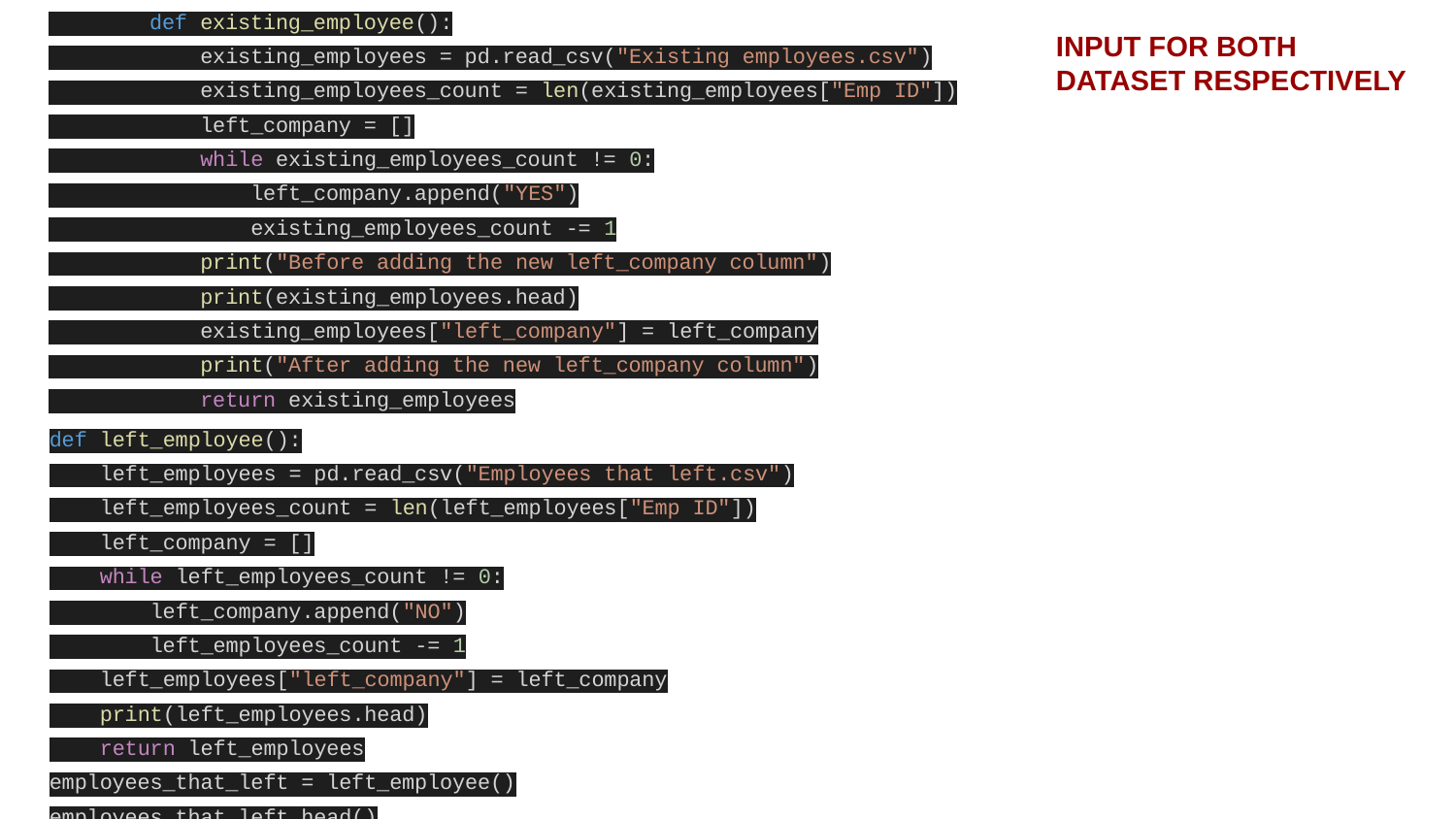

def existing_employee():
            existing_employees = pd.read_csv("Existing employees.csv")
            existing_employees_count = len(existing_employees["Emp ID"])
            left_company = []
            while existing_employees_count != 0:
                left_company.append("YES")
                existing_employees_count -= 1
            print("Before adding the new left_company column")
            print(existing_employees.head)
            existing_employees["left_company"] = left_company
            print("After adding the new left_company column")
            return existing_employees
INPUT FOR BOTH DATASET RESPECTIVELY
def left_employee():
    left_employees = pd.read_csv("Employees that left.csv")
    left_employees_count = len(left_employees["Emp ID"])
    left_company = []
    while left_employees_count != 0:
        left_company.append("NO")
        left_employees_count -= 1
    left_employees["left_company"] = left_company
    print(left_employees.head)
    return left_employees
employees_that_left = left_employee()
employees_that_left.head()